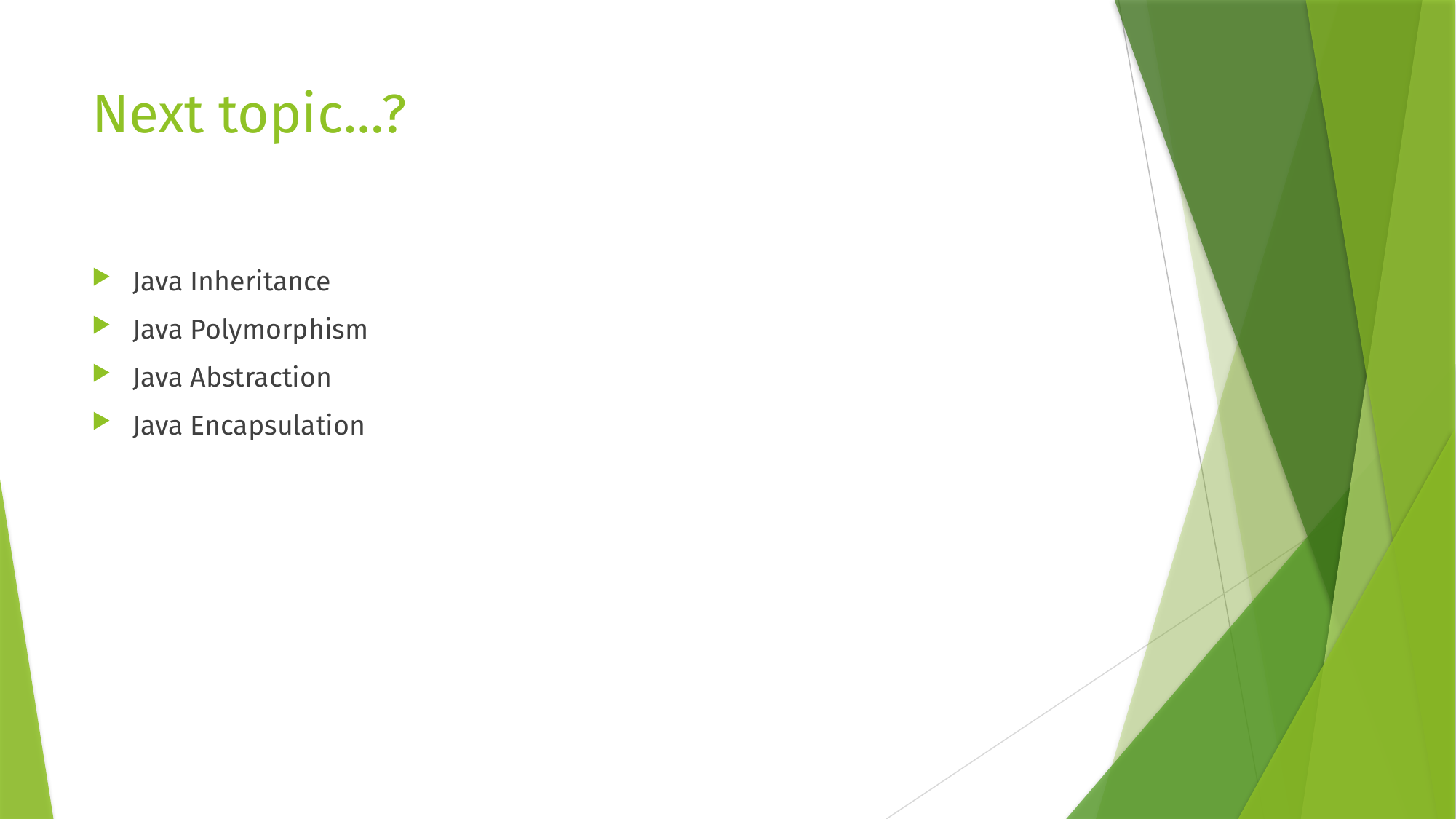

# Next topic…?
Java Inheritance
Java Polymorphism
Java Abstraction
Java Encapsulation